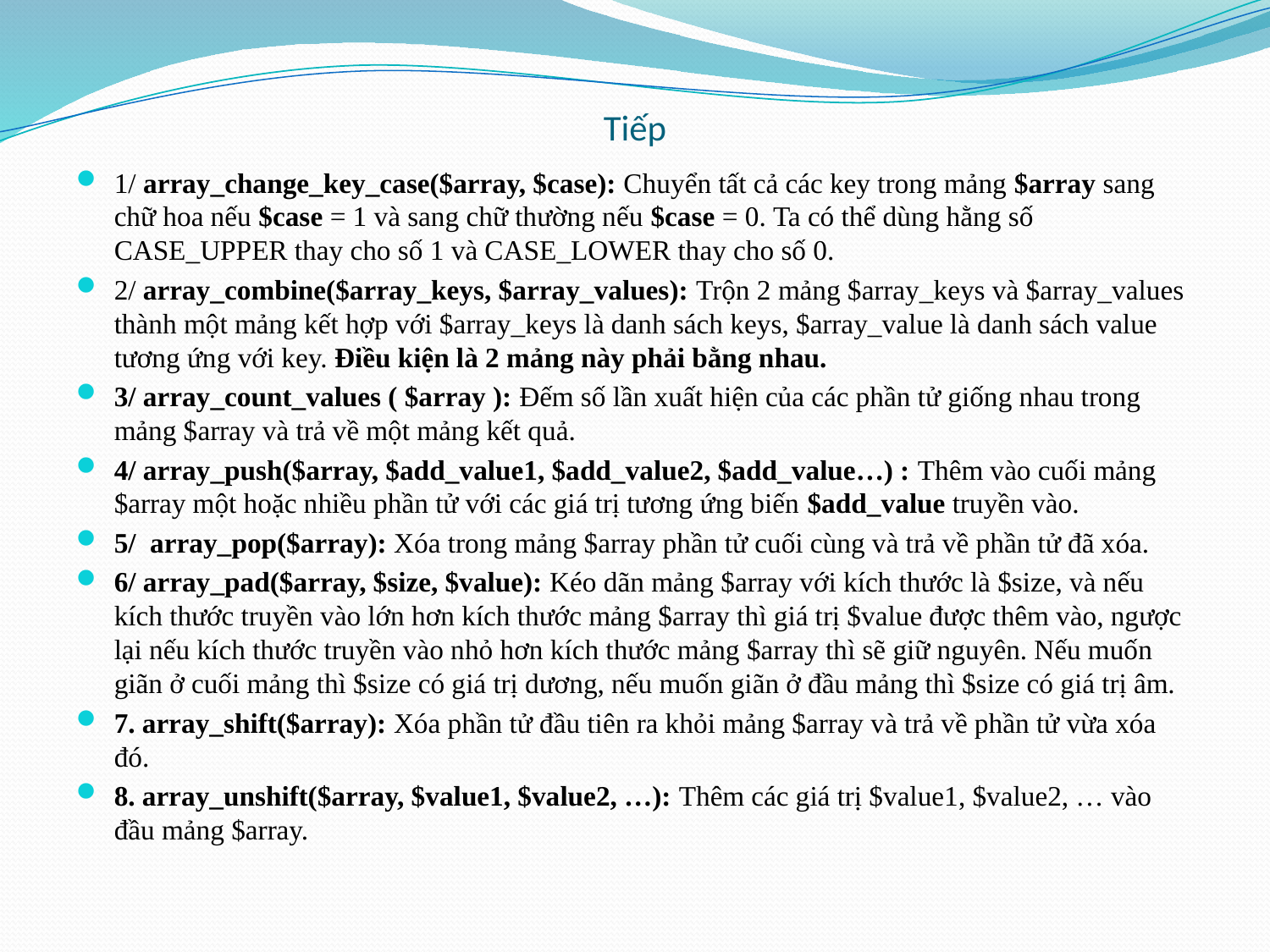

# Tiếp
1/ array_change_key_case($array, $case): Chuyển tất cả các key trong mảng $array sang chữ hoa nếu $case = 1 và sang chữ thường nếu $case = 0. Ta có thể dùng hằng số CASE_UPPER thay cho số 1 và CASE_LOWER thay cho số 0.
2/ array_combine($array_keys, $array_values): Trộn 2 mảng $array_keys và $array_values thành một mảng kết hợp với $array_keys là danh sách keys, $array_value là danh sách value tương ứng với key. Điều kiện là 2 mảng này phải bằng nhau.
3/ array_count_values ( $array ): Đếm số lần xuất hiện của các phần tử giống nhau trong mảng $array và trả về một mảng kết quả.
4/ array_push($array, $add_value1, $add_value2, $add_value…) : Thêm vào cuối mảng $array một hoặc nhiều phần tử với các giá trị tương ứng biến $add_value truyền vào.
5/  array_pop($array): Xóa trong mảng $array phần tử cuối cùng và trả về phần tử đã xóa.
6/ array_pad($array, $size, $value): Kéo dãn mảng $array với kích thước là $size, và nếu kích thước truyền vào lớn hơn kích thước mảng $array thì giá trị $value được thêm vào, ngược lại nếu kích thước truyền vào nhỏ hơn kích thước mảng $array thì sẽ giữ nguyên. Nếu muốn giãn ở cuối mảng thì $size có giá trị dương, nếu muốn giãn ở đầu mảng thì $size có giá trị âm.
7. array_shift($array): Xóa phần tử đầu tiên ra khỏi mảng $array và trả về phần tử vừa xóa đó.
8. array_unshift($array, $value1, $value2, …): Thêm các giá trị $value1, $value2, … vào đầu mảng $array.